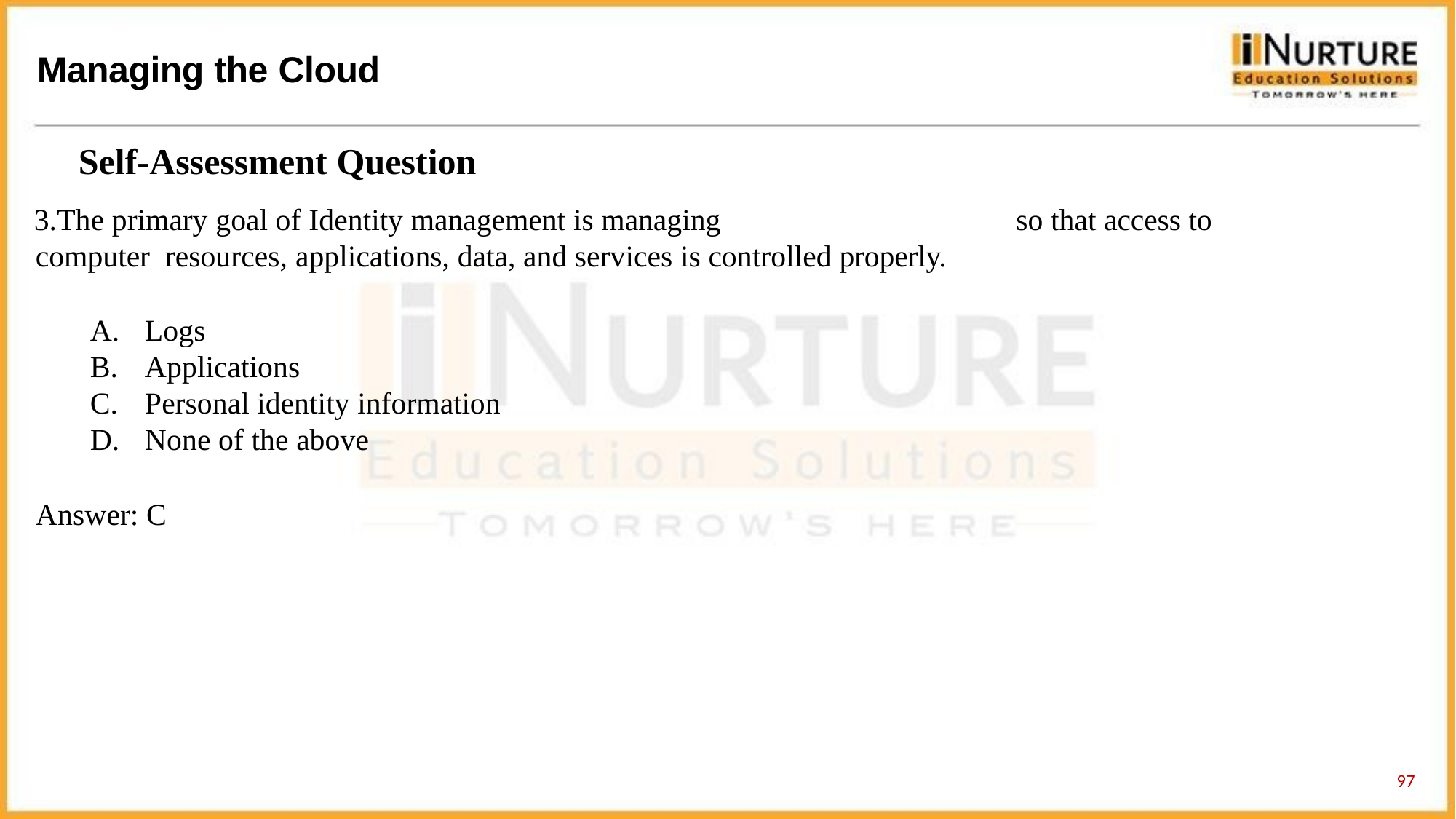

# Managing the Cloud
Self-Assessment Question
The primary goal of Identity management is managing	so that access to computer  resources, applications, data, and services is controlled properly.

Logs
Applications
Personal identity information
None of the above

Answer: C
97